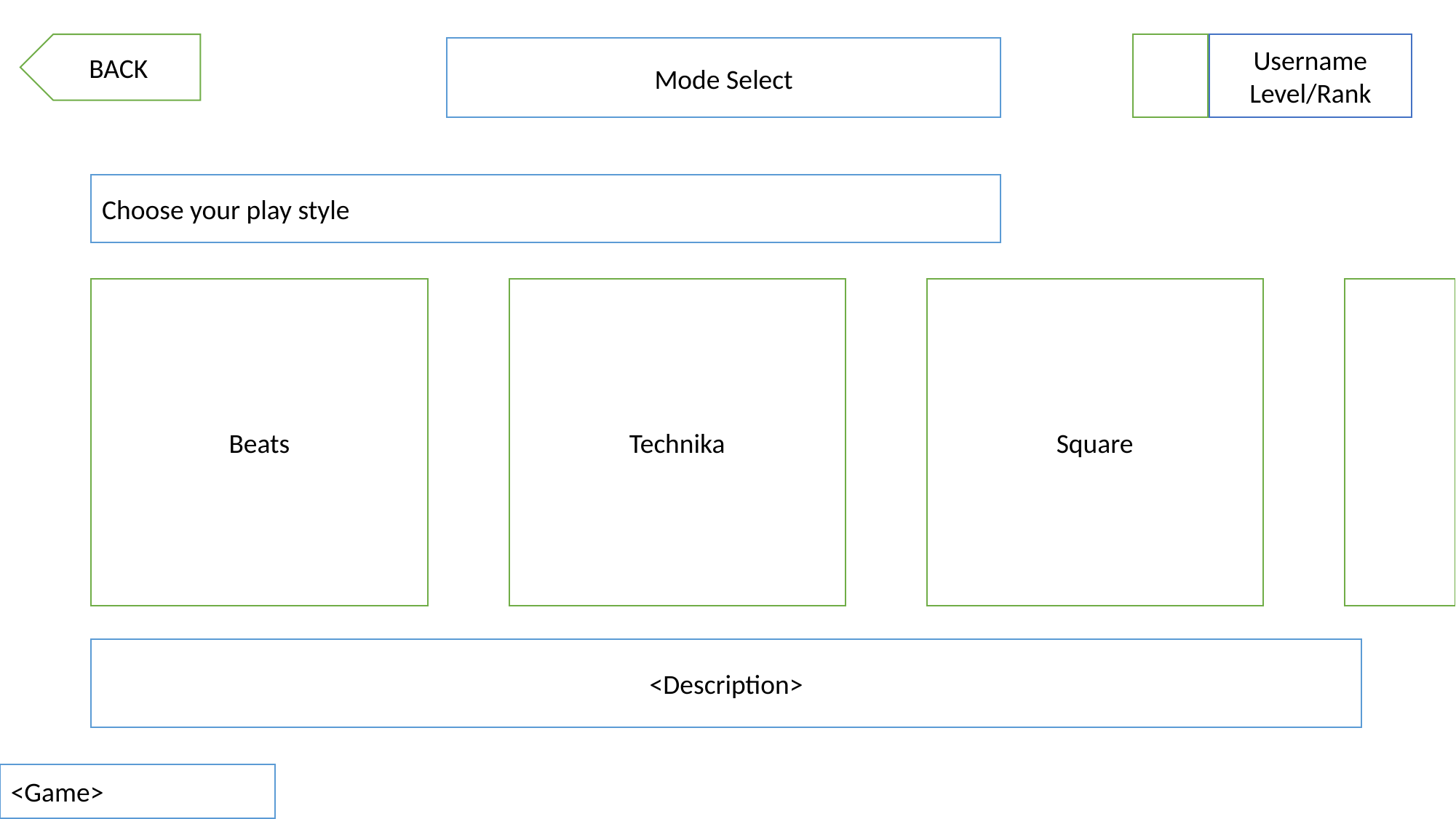

BACK

Username
Level/Rank
Mode Select
Choose your play style
Beats
Technika
Square

<Description>
<Game>